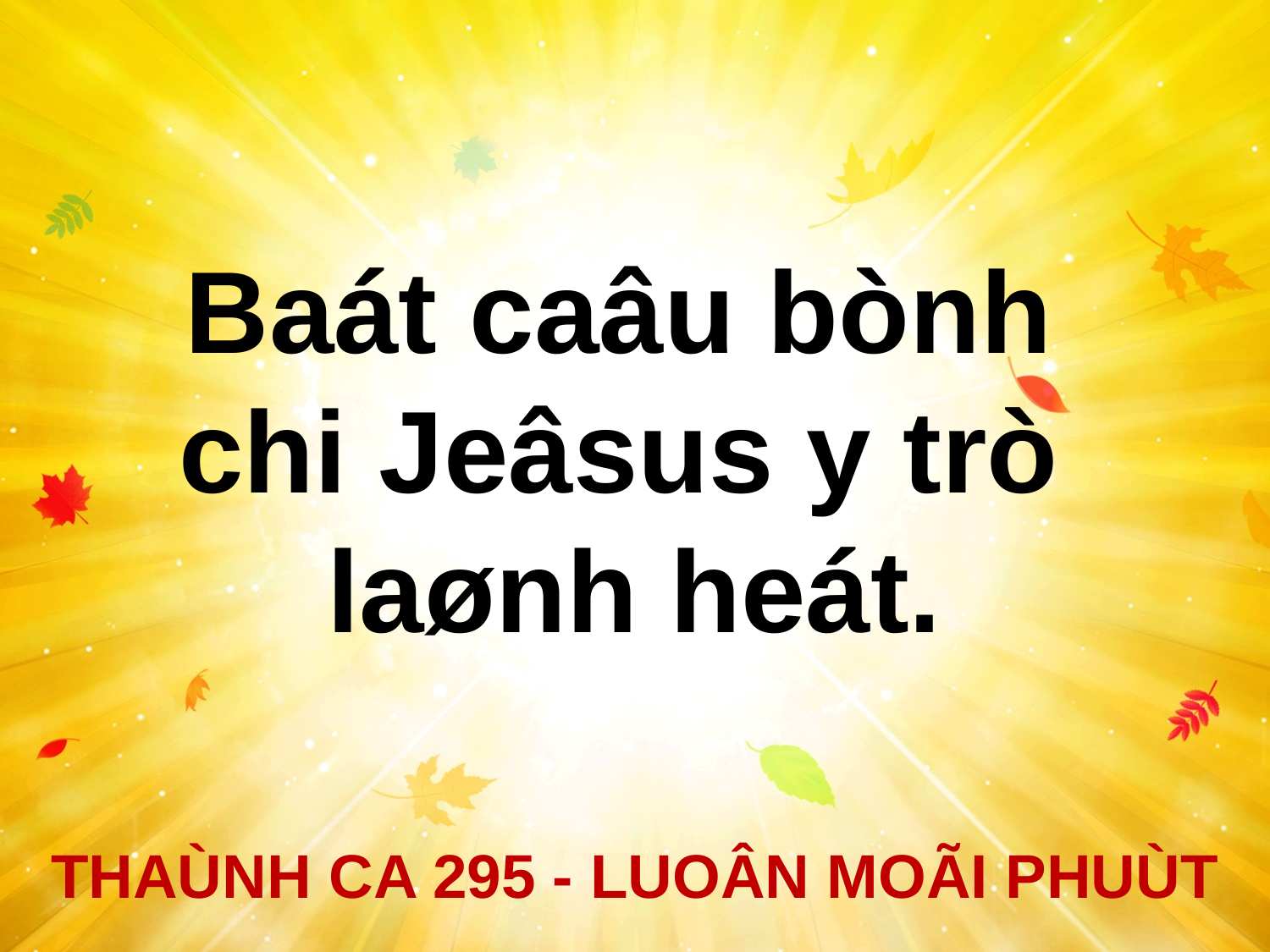

Baát caâu bònh
chi Jeâsus y trò
laønh heát.
THAÙNH CA 295 - LUOÂN MOÃI PHUÙT